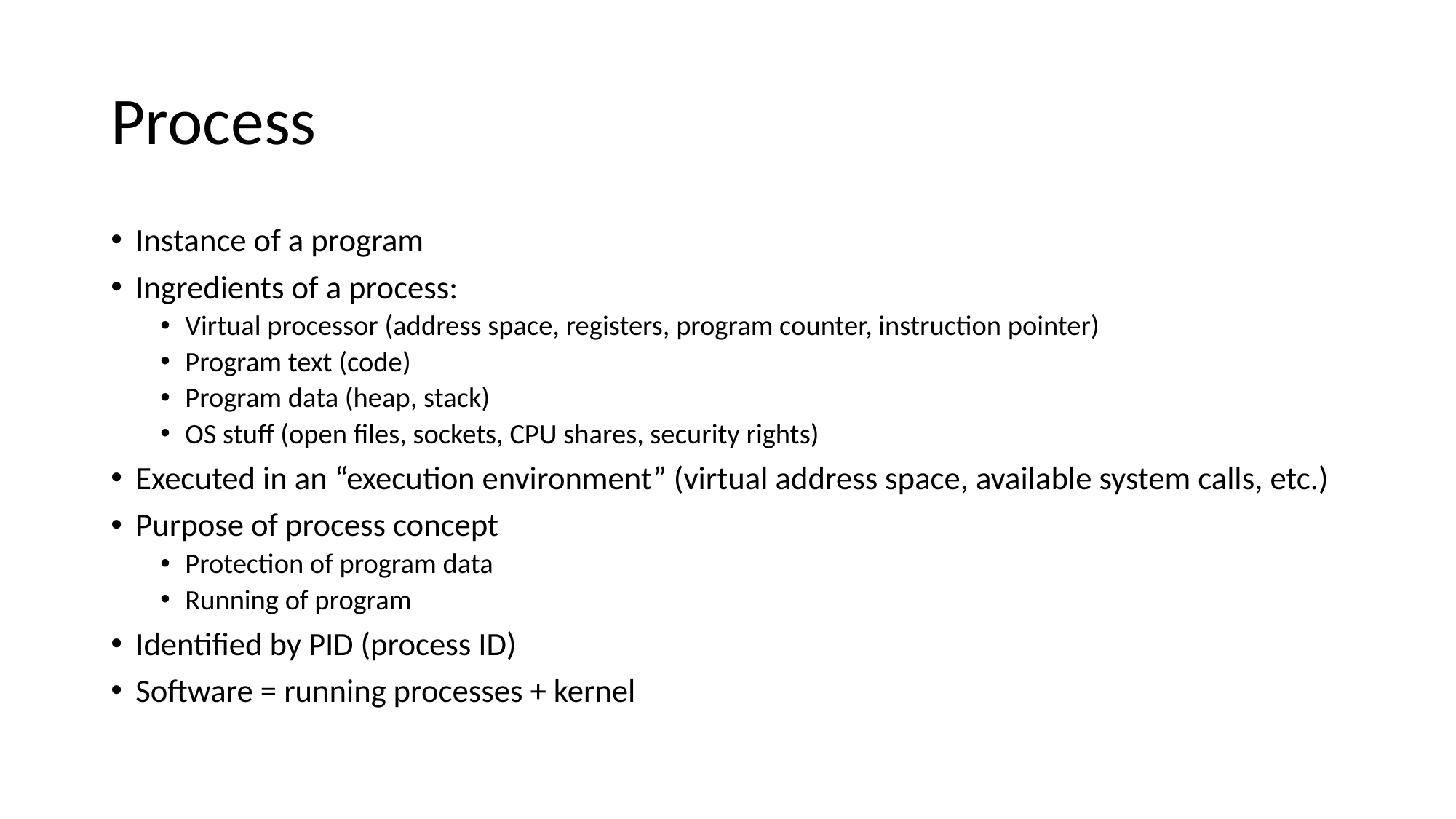

# Process
Instance of a program
Ingredients of a process:
Virtual processor (address space, registers, program counter, instruction pointer)
Program text (code)
Program data (heap, stack)
OS stuff (open files, sockets, CPU shares, security rights)
Executed in an “execution environment” (virtual address space, available system calls, etc.)
Purpose of process concept
Protection of program data
Running of program
Identified by PID (process ID)
Software = running processes + kernel